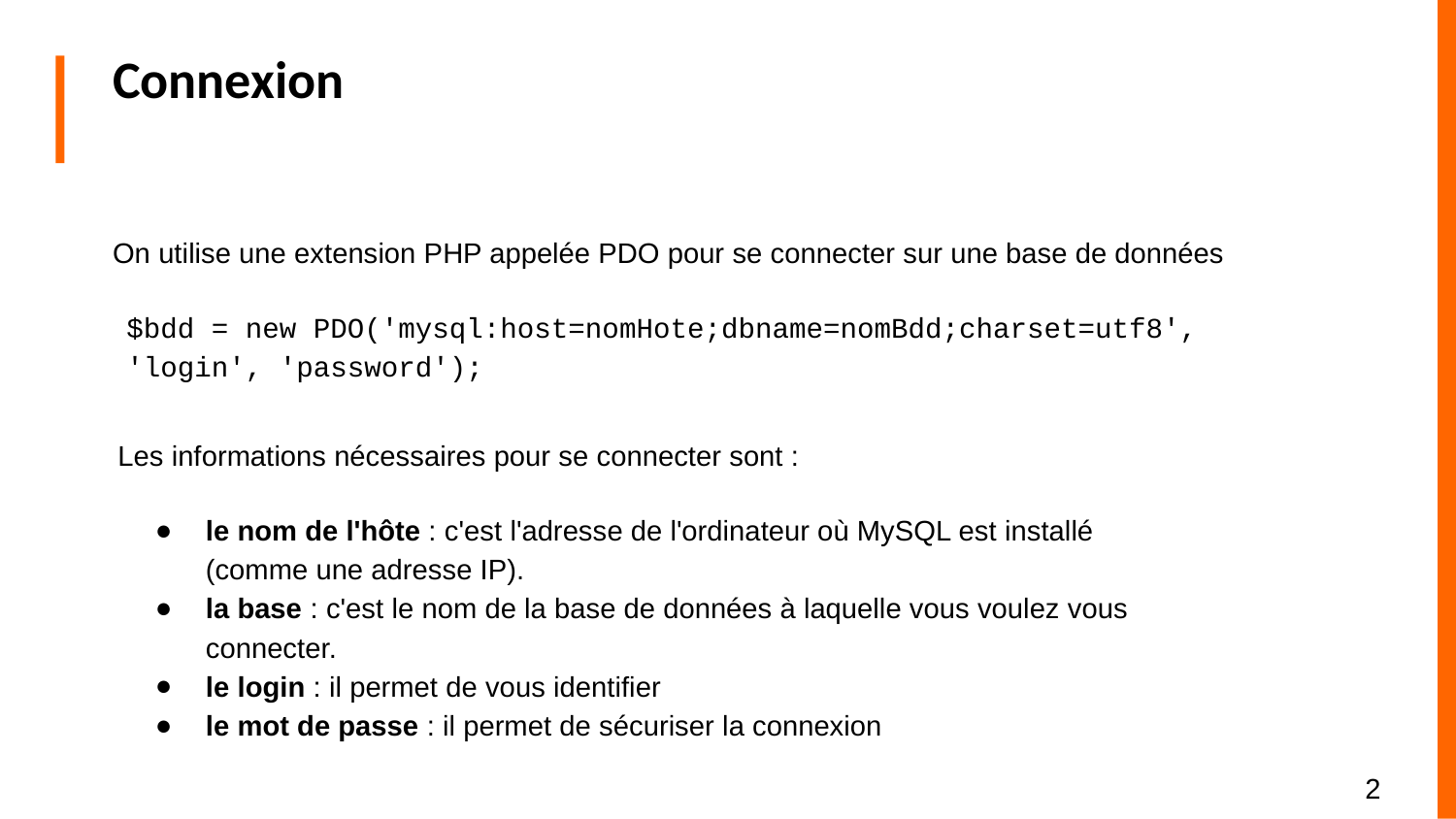

# Connexion

On utilise une extension PHP appelée PDO pour se connecter sur une base de données
$bdd = new PDO('mysql:host=nomHote;dbname=nomBdd;charset=utf8', 'login', 'password');

Les informations nécessaires pour se connecter sont :
le nom de l'hôte : c'est l'adresse de l'ordinateur où MySQL est installé (comme une adresse IP).
la base : c'est le nom de la base de données à laquelle vous voulez vous connecter.
le login : il permet de vous identifier
le mot de passe : il permet de sécuriser la connexion
2